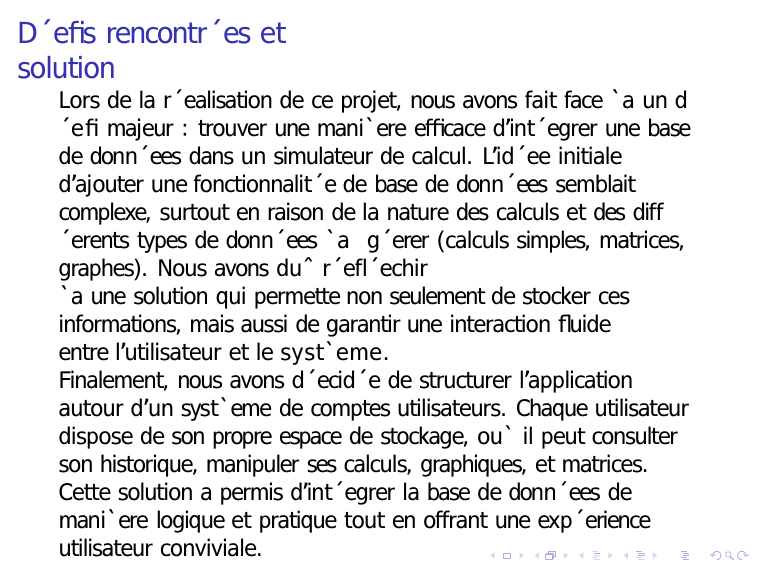

# D´efis rencontr´es et solution
Lors de la r´ealisation de ce projet, nous avons fait face `a un d´efi majeur : trouver une mani`ere efficace d’int´egrer une base de donn´ees dans un simulateur de calcul. L’id´ee initiale d’ajouter une fonctionnalit´e de base de donn´ees semblait complexe, surtout en raison de la nature des calculs et des diff´erents types de donn´ees `a g´erer (calculs simples, matrices, graphes). Nous avons duˆ r´efl´echir
`a une solution qui permette non seulement de stocker ces informations, mais aussi de garantir une interaction fluide entre l’utilisateur et le syst`eme.
Finalement, nous avons d´ecid´e de structurer l’application autour d’un syst`eme de comptes utilisateurs. Chaque utilisateur dispose de son propre espace de stockage, ou` il peut consulter son historique, manipuler ses calculs, graphiques, et matrices. Cette solution a permis d’int´egrer la base de donn´ees de mani`ere logique et pratique tout en offrant une exp´erience utilisateur conviviale.